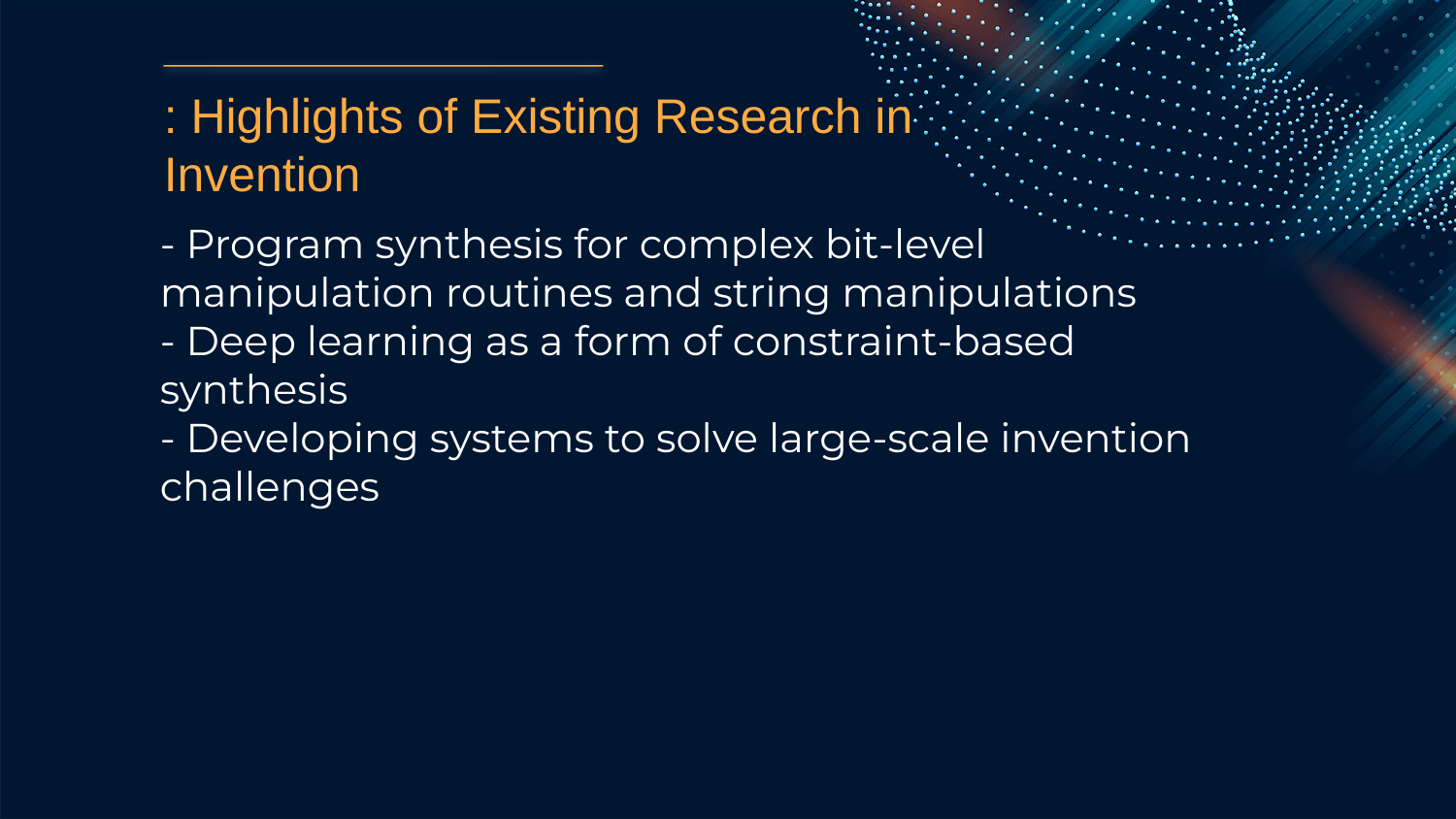

: Highlights of Existing Research in Invention
- Program synthesis for complex bit-level manipulation routines and string manipulations
- Deep learning as a form of constraint-based synthesis
- Developing systems to solve large-scale invention challenges